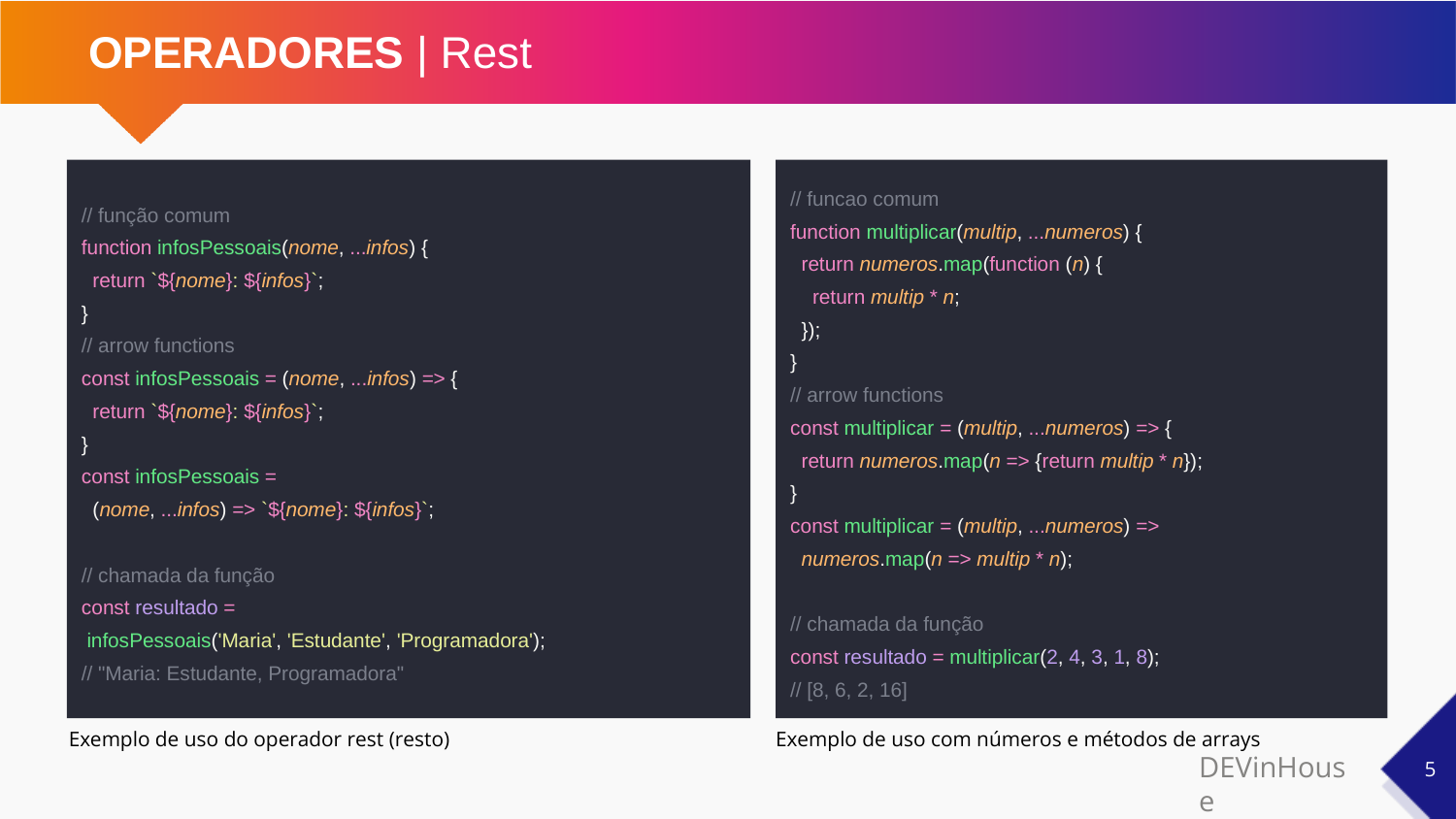

# OPERADORES | Rest
// função comum
function infosPessoais(nome, ...infos) {
  return `${nome}: ${infos}`;
}
// arrow functions
const infosPessoais = (nome, ...infos) => {
  return `${nome}: ${infos}`;
}
const infosPessoais =
  (nome, ...infos) => `${nome}: ${infos}`;

// chamada da função
const resultado =
 infosPessoais('Maria', 'Estudante', 'Programadora');
// "Maria: Estudante, Programadora"
// funcao comum
function multiplicar(multip, ...numeros) {
  return numeros.map(function (n) {
    return multip * n;
  });
}
// arrow functions
const multiplicar = (multip, ...numeros) => {
  return numeros.map(n => {return multip * n});
}
const multiplicar = (multip, ...numeros) =>
  numeros.map(n => multip * n);

// chamada da função
const resultado = multiplicar(2, 4, 3, 1, 8);
// [8, 6, 2, 16]
Exemplo de uso do operador rest (resto)
Exemplo de uso com números e métodos de arrays

5